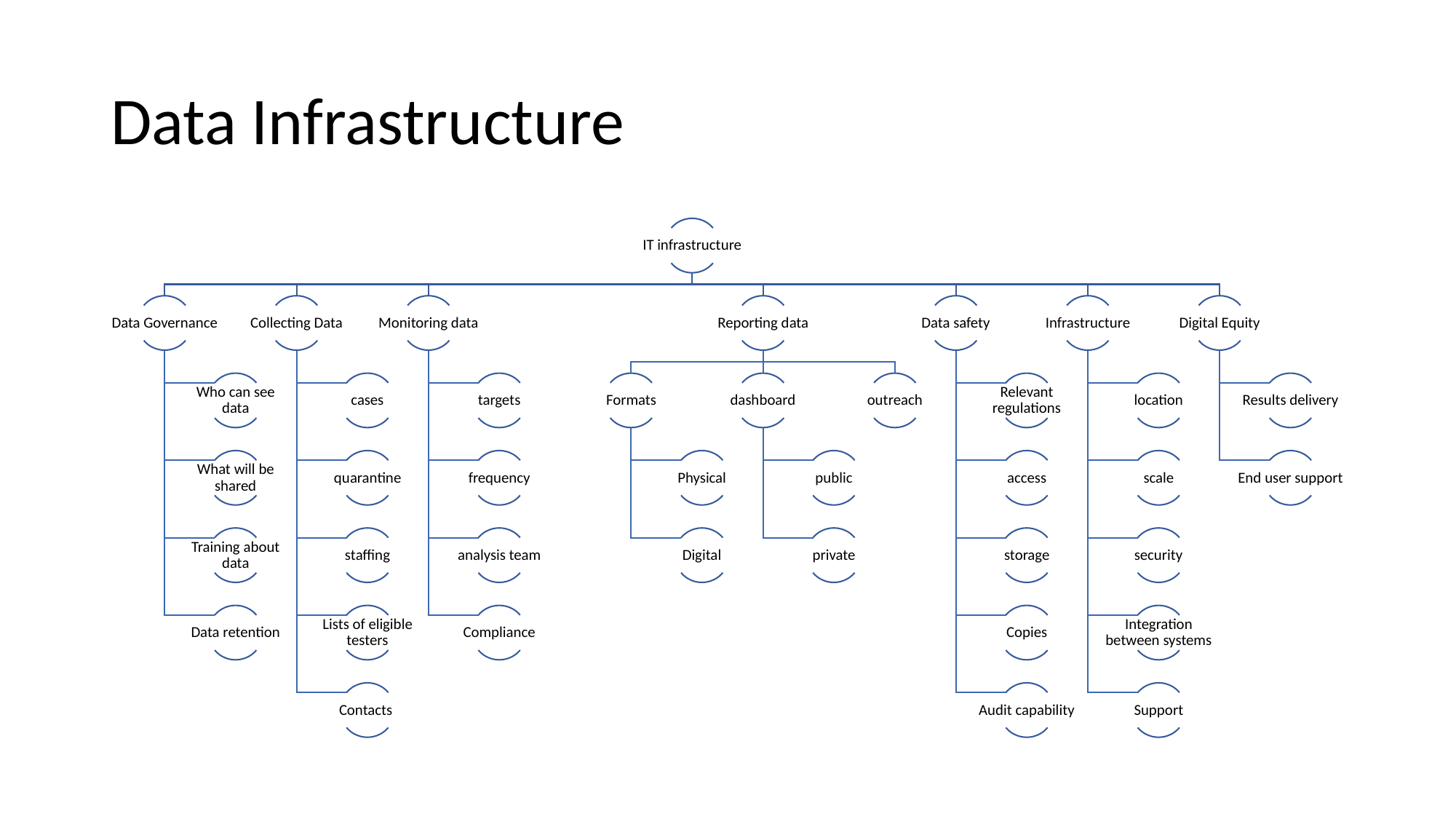

# Data Infrastructure
IT infrastructure
Data Governance
Who can see data
What will be shared
Training about data
Data retention
Collecting Data
cases
quarantine
staffing
Lists of eligible testers
Contacts
Monitoring data
targets
frequency
analysis team
Compliance
Reporting data
Formats
Physical
Digital
dashboard
public
private
outreach
Data safety
Relevant regulations
access
storage
Copies
Audit capability
Infrastructure
location
scale
security
Integration between systems
Support
Digital Equity
Results delivery
End user support